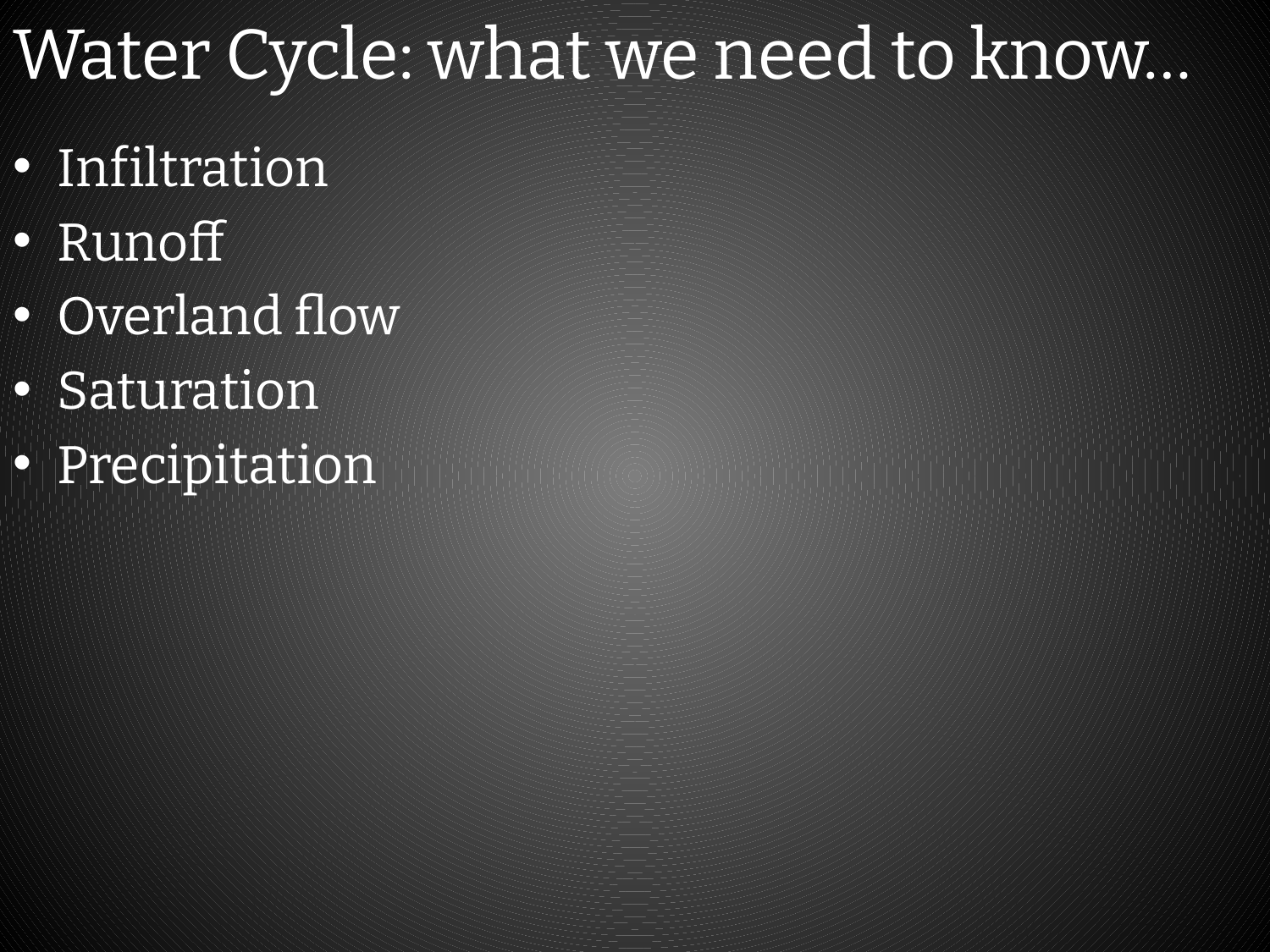

# Water Cycle: what we need to know…
Infiltration
Runoff
Overland flow
Saturation
Precipitation